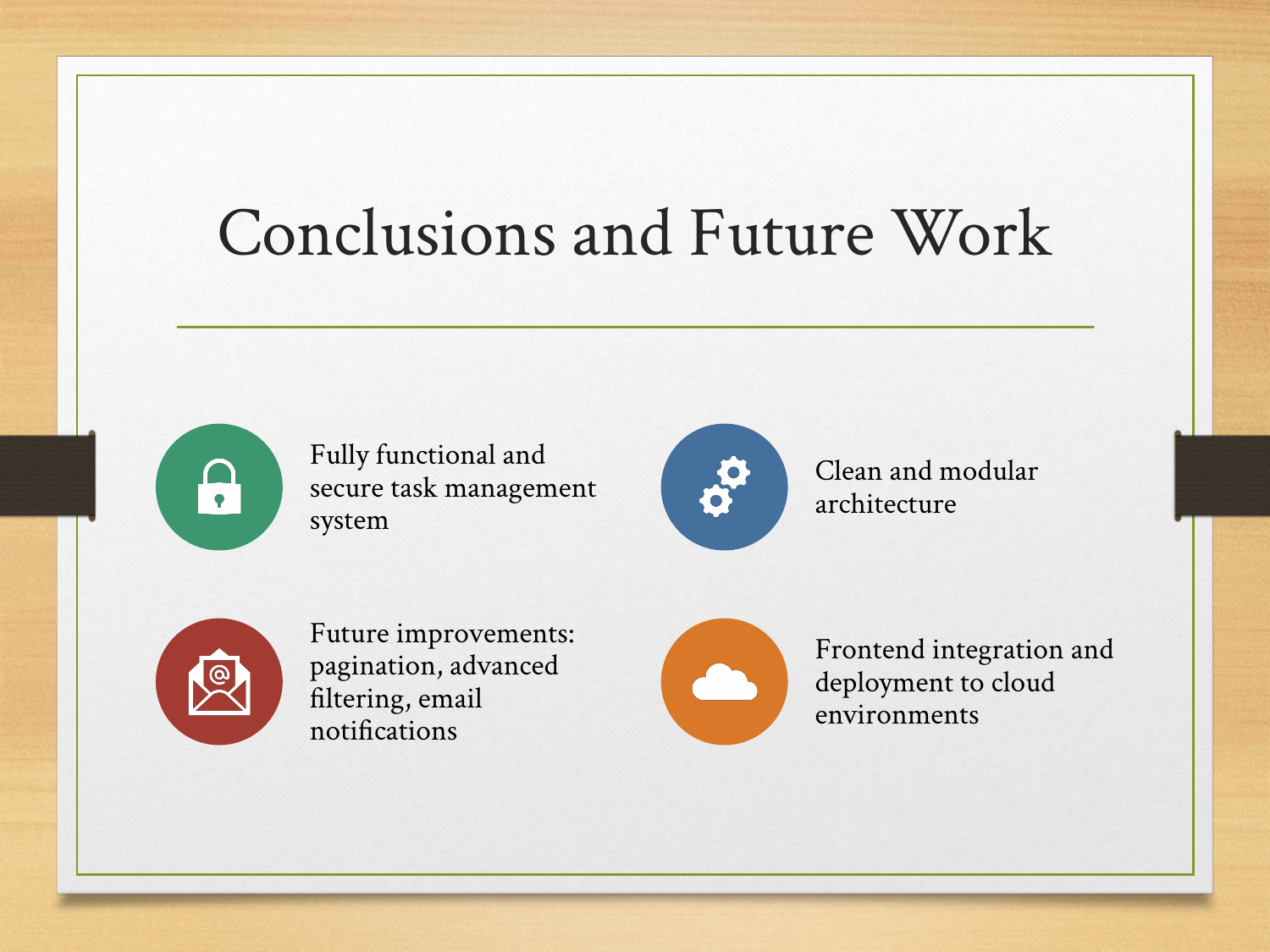

# Conclusions and Future Work
Fully functional and secure task management system
Clean and modular architecture
Future improvements: pagination, advanced filtering, email notifications
Frontend integration and deployment to cloud environments